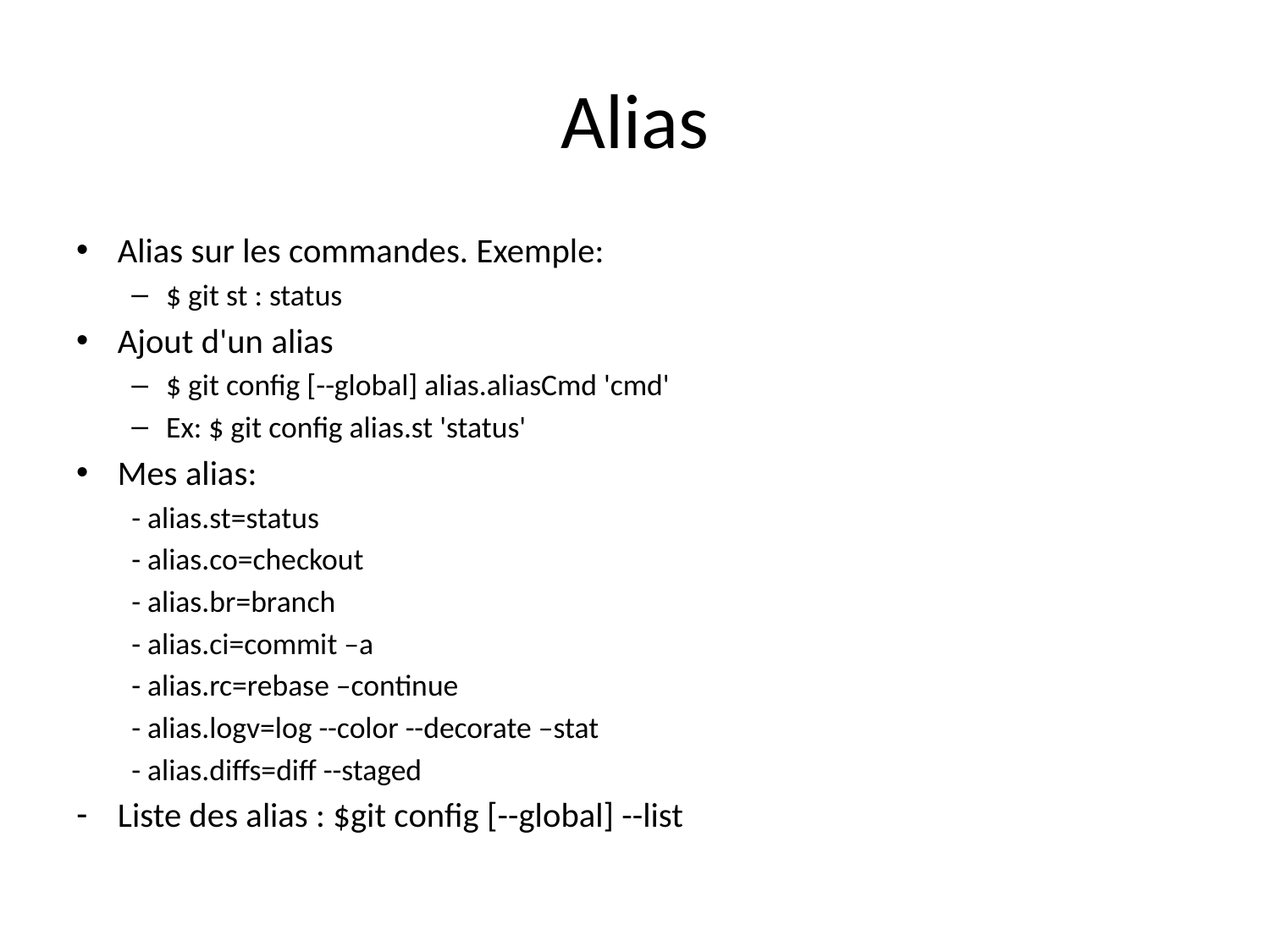

# Alias
Alias sur les commandes. Exemple:
$ git st : status
Ajout d'un alias
$ git config [--global] alias.aliasCmd 'cmd'
Ex: $ git config alias.st 'status'
Mes alias:
- alias.st=status
- alias.co=checkout
- alias.br=branch
- alias.ci=commit –a
- alias.rc=rebase –continue
- alias.logv=log --color --decorate –stat
- alias.diffs=diff --staged
Liste des alias : $git config [--global] --list